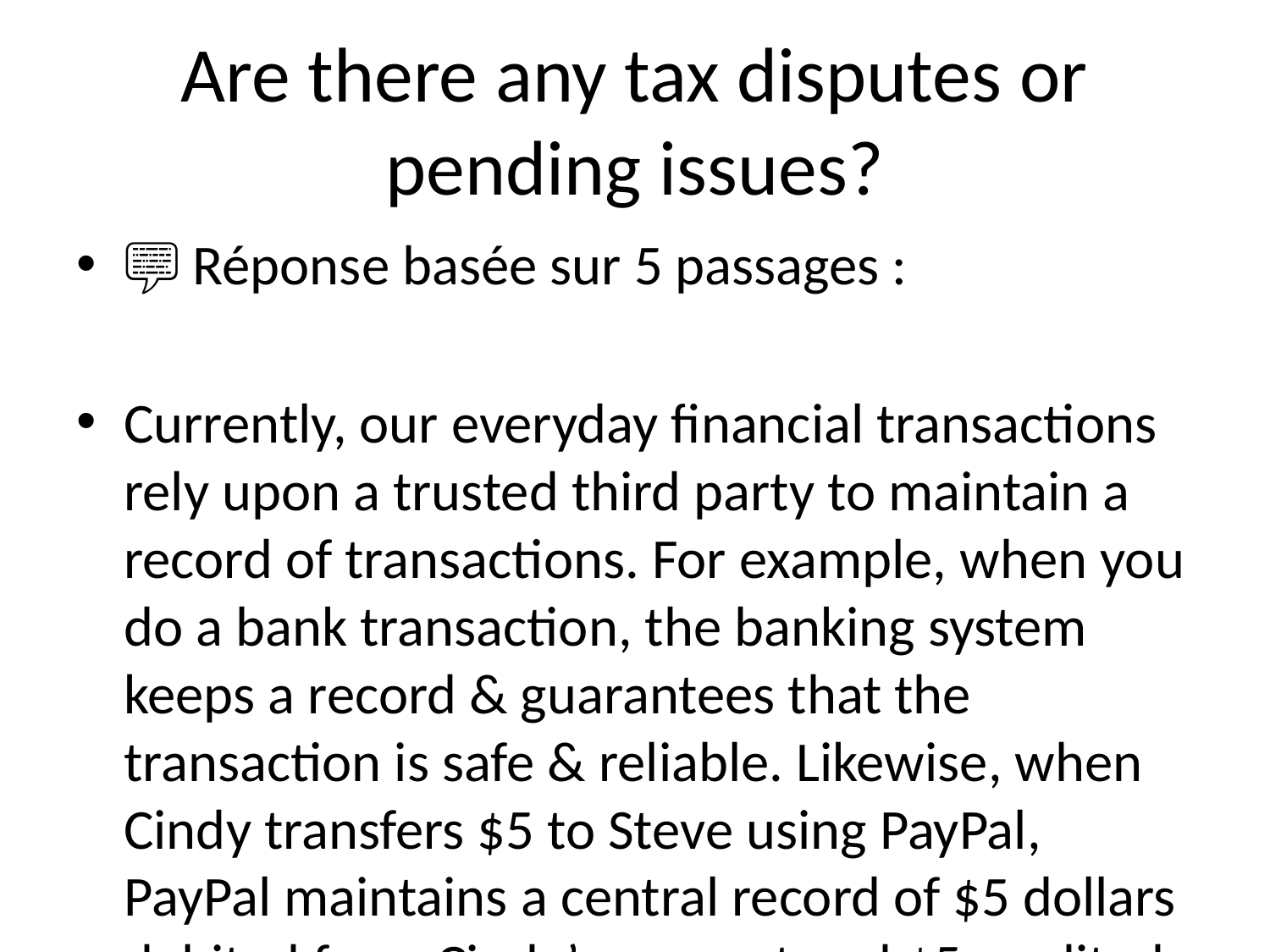

# Are there any tax disputes or pending issues?
💬 Réponse basée sur 5 passages :

Currently, our everyday financial transactions rely upon a trusted third party to maintain a record of transactions. For example, when you do a bank transaction, the banking system keeps a record & guarantees that the transaction is safe & reliable. Likewise, when Cindy transfers $5 to Steve using PayPal, PayPal maintains a central record of $5 dollars debited from Cindy’s account and $5 credited to Steve’s. Intermediaries like banks, PayPal, and other members of the current economic system play an important role in regulating the world’s financial transactions. However, the role of these trusted intermediaries also has limitations: 1. Unfair value capture. These intermediaries amass billions of dollars in wealth creation (PayPal market cap is ~$130B), but pass virtually nothing onto their customers - the everyday people on the ground, whose money drives a meaningful proportion of the global economy. More and more people are falling behind. 2. Fees. Banks and companies charge large fees for facilitating transactions. These fees often disproportionately impact lower-income populations who have the fewest alternatives. 3. Censorship. If a particular trusted intermediary decides that you should not be able to move your money, it can place restrictions on the movement of your money. 4. Permissioned. The trusted intermediary serves as a gatekeeper who can arbitrarily prevent anybody from being part of the network. 5. Pseudonymous. At a time when the issue of privacy is gaining greater urgency, these powerful gatekeepers can accidentally disclose -- or force you to disclose -- more financial
---
allowing the protocol to grow dramatically in scale and value since its inception. However, there have also been some challenges. The economic concentration of Bitcoin has led to a concentration of political power. The result is that everyday people can get caught in the middle of destructive battles between massive holders of Bitcoin. One of the most recent examples of this challenge has been the ongoing battle between Bitcoin and Bitcoin Cash. These civil wars can end in a fork where or where the blockchain. For token holders, hard forks are inflationary and can threaten the value of their holdings.
---
mechanisms in favor of informal (or “off-chain”) mechanisms arising from a combination of role and
---
either vote on an issue directly or to delegate their vote to another member of the network. Liquid democracy would allow for both broad and efficient membership from Pi’s community. Pi’s “Constitutional Convention” (> 5M Members) Upon hitting 5M members, a provisional committee will be formed based on previous contributions to the Pi Network. This committee will be responsible for soliciting and proposing suggestions from and to the wider community. It will also organize a series of on- and offline conversations where Pi’s members will be able to weigh on Pi’s long-term constitution. Given Pi’s global user base, the Pi Network will conduct these conventions at multiple locations across the world to ensure accessibility.
---
implementation and deployment will depend on nodes updating the mining software just like any other blockchains. No central authority will be controlling the currency and it will be fully decentralized. Balances of fake users or duplicate users will be discarded. This is the phase when Pi can be connected to exchanges and be exchanged for other currencies.